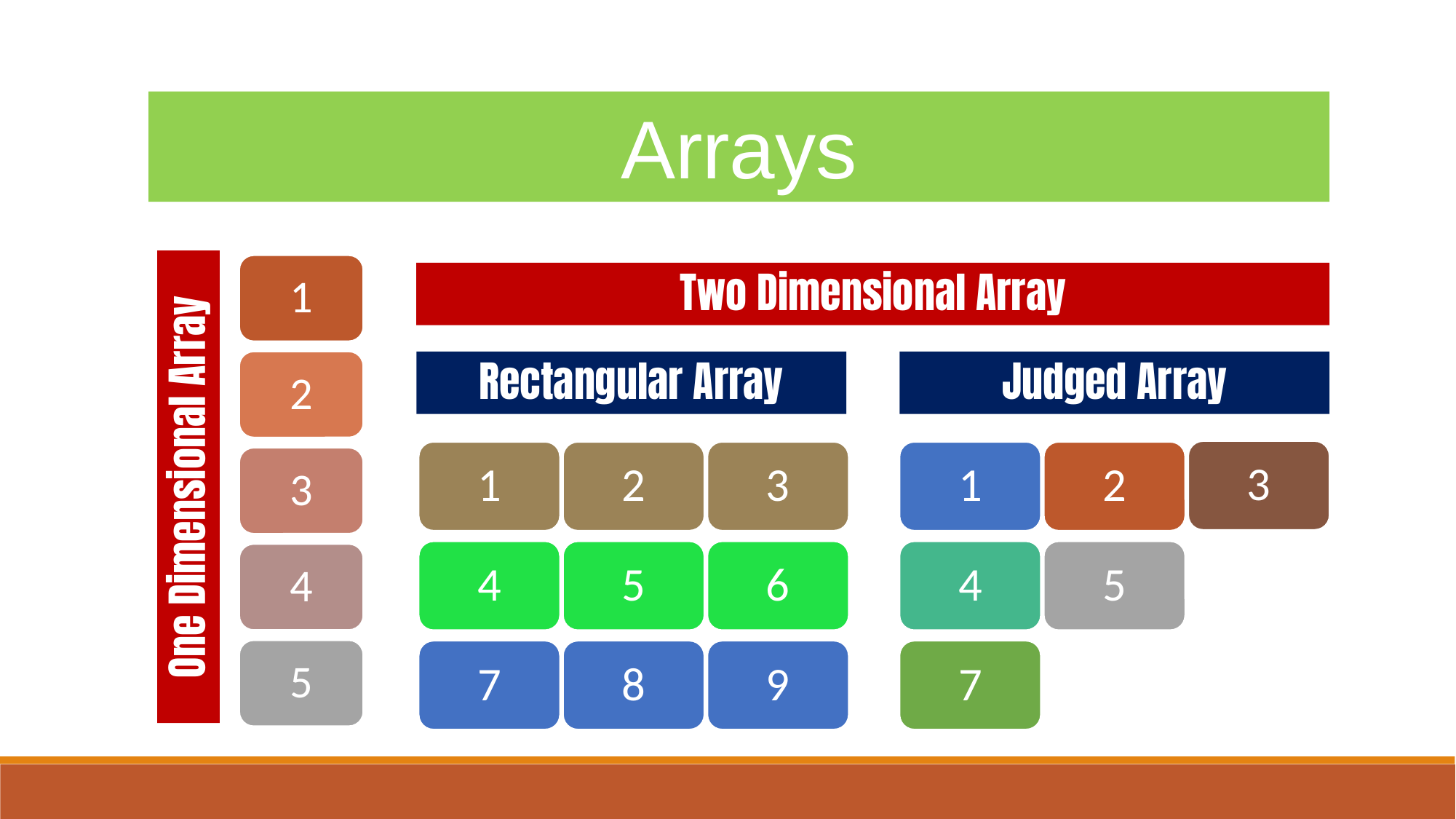

Arrays

1

2

3

4

5
Two Dimensional Array
Rectangular Array
Judged Array

3

1

4

7

2

5

8

3

6

9

1

4

7

2

5
One Dimensional Array